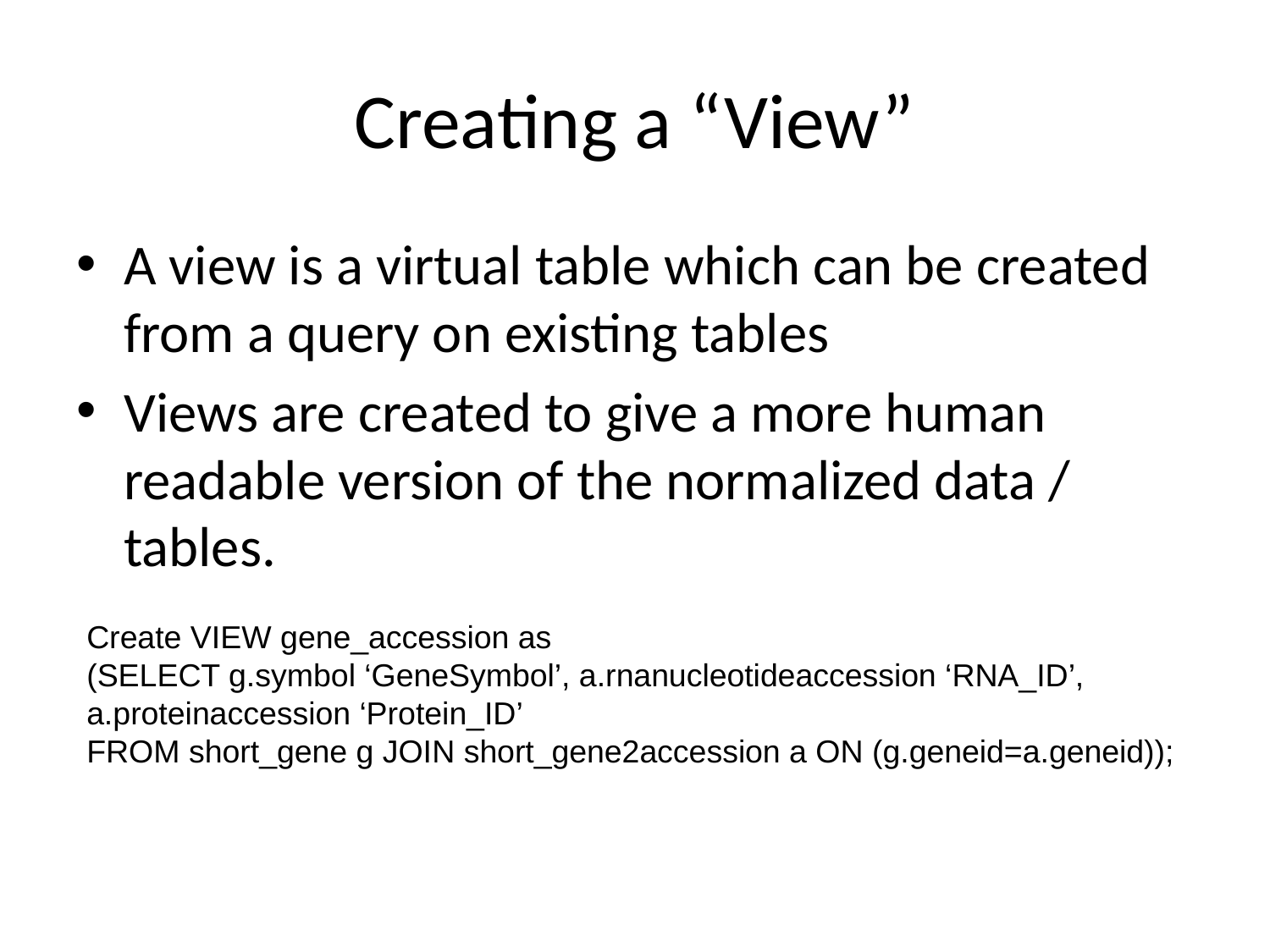

# Creating a “View”
A view is a virtual table which can be created from a query on existing tables
Views are created to give a more human readable version of the normalized data / tables.

Create VIEW gene_accession as
(SELECT g.symbol ‘GeneSymbol’, a.rnanucleotideaccession ‘RNA_ID’, a.proteinaccession ‘Protein_ID’
FROM short_gene g JOIN short_gene2accession a ON (g.geneid=a.geneid));